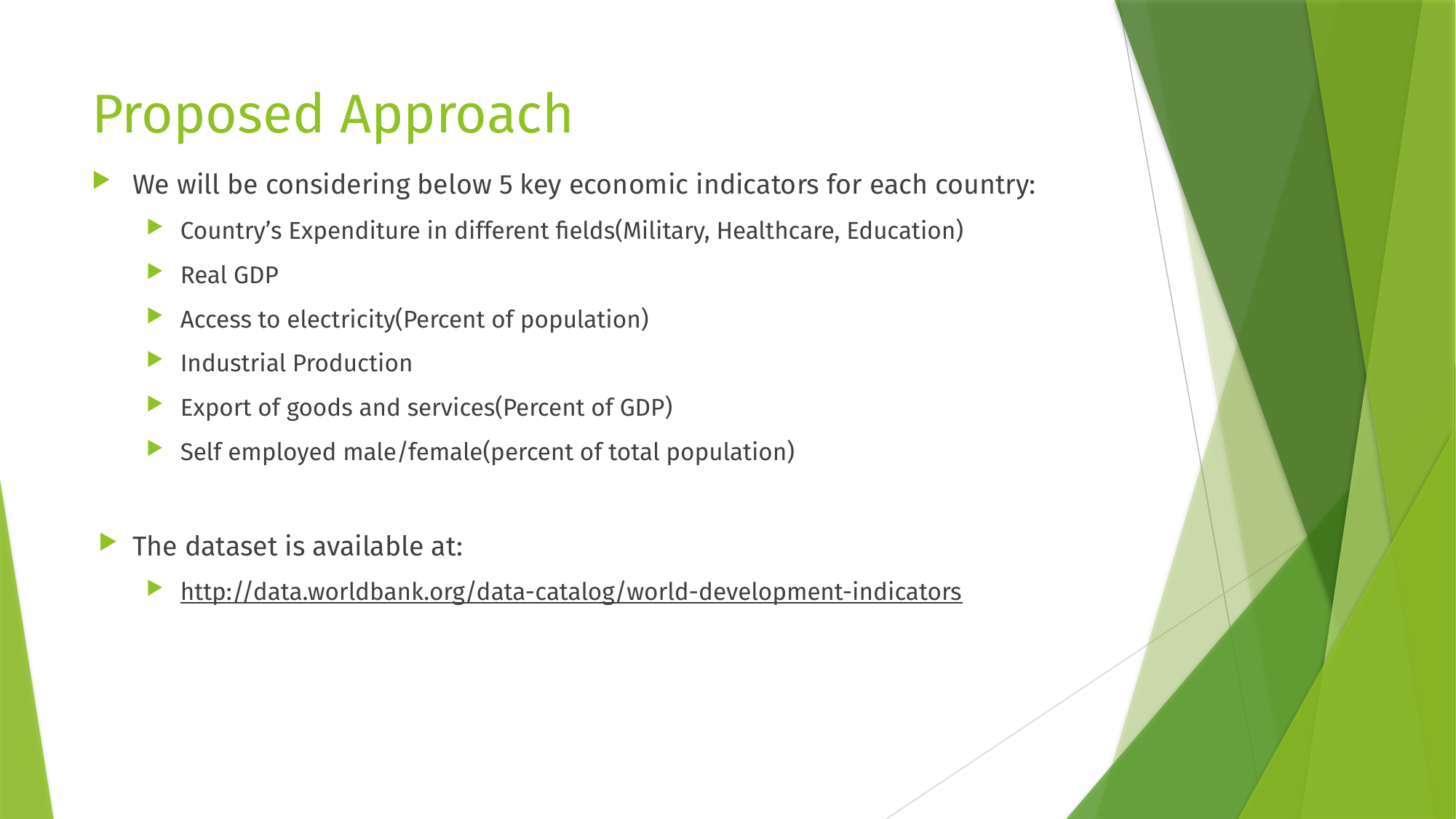

# Proposed Approach
We will be considering below 5 key economic indicators for each country:
Country’s Expenditure in different fields(Military, Healthcare, Education)
Real GDP
Access to electricity(Percent of population)
Industrial Production
Export of goods and services(Percent of GDP)
Self employed male/female(percent of total population)

The dataset is available at:
http://data.worldbank.org/data-catalog/world-development-indicators